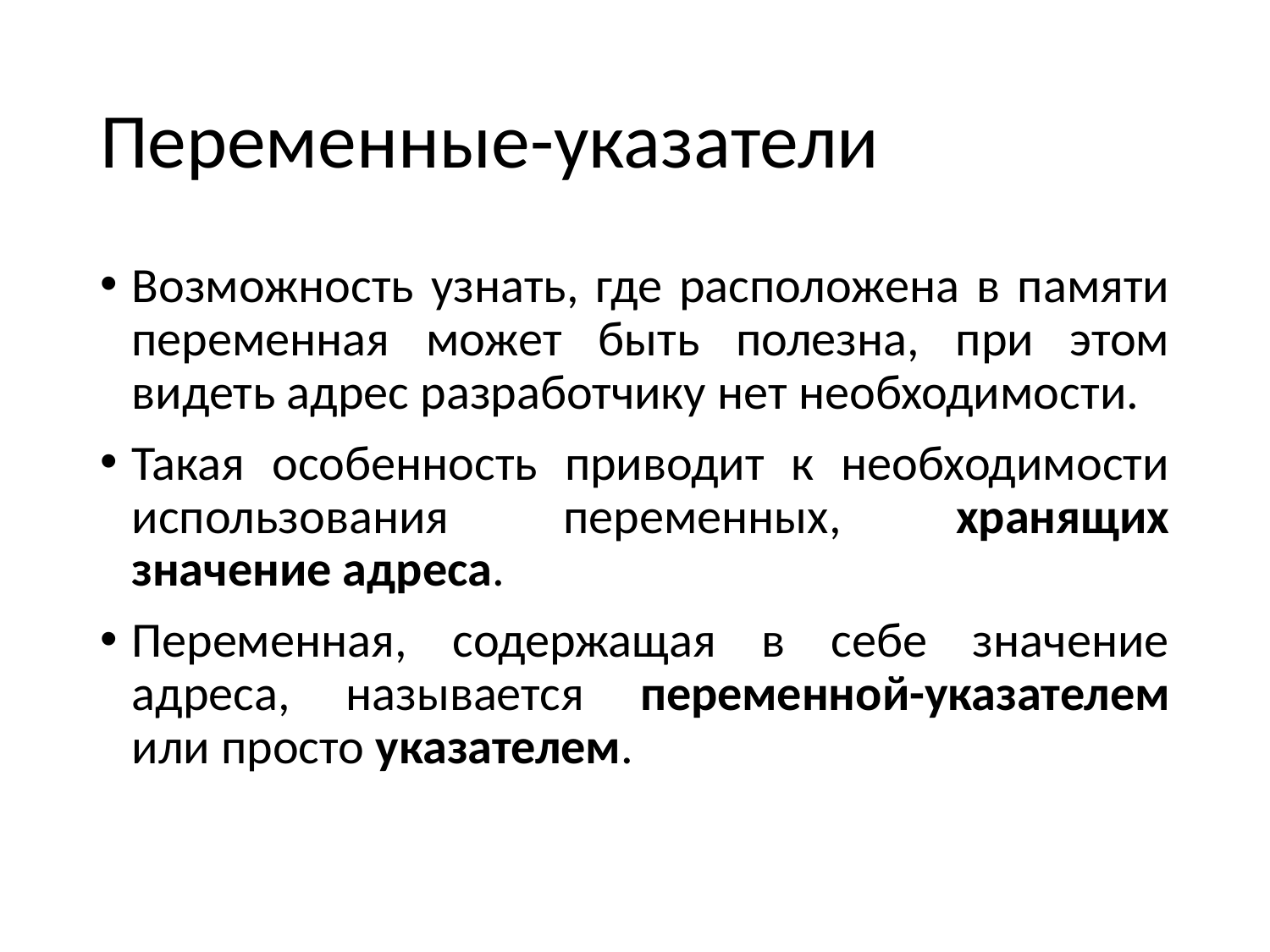

# Переменные-указатели
Возможность узнать, где расположена в памяти переменная может быть полезна, при этом видеть адрес разработчику нет необходимости.
Такая особенность приводит к необходимости использования переменных, хранящих значение адреса.
Переменная, содержащая в себе значение адреса, называется переменной-указателем или просто указателем.